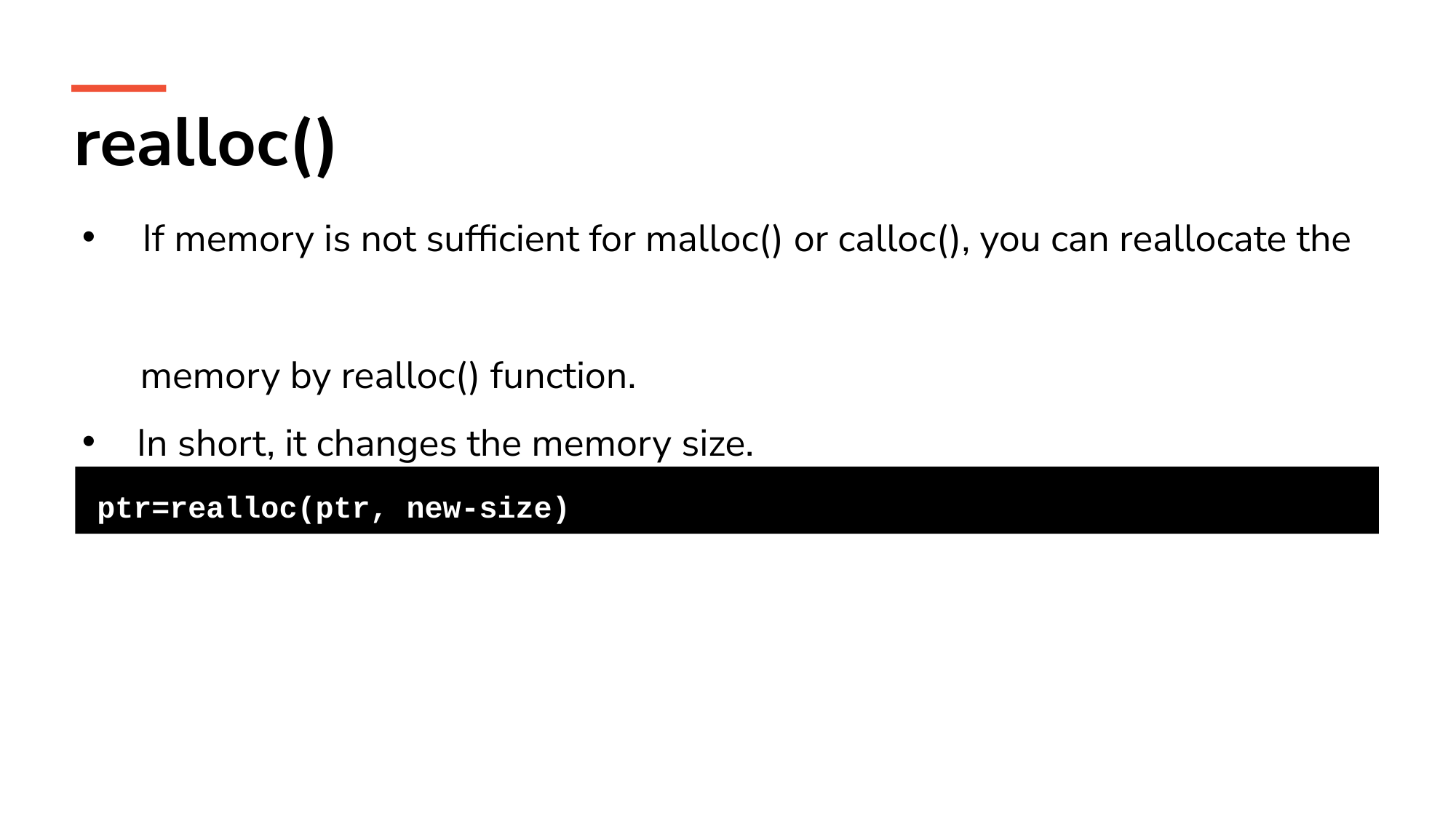

realloc()
  If memory is not sufficient for malloc() or calloc(), you can reallocate the
      memory by realloc() function.
In short, it changes the memory size.
Syntax:

ptr=realloc(ptr, new-size)